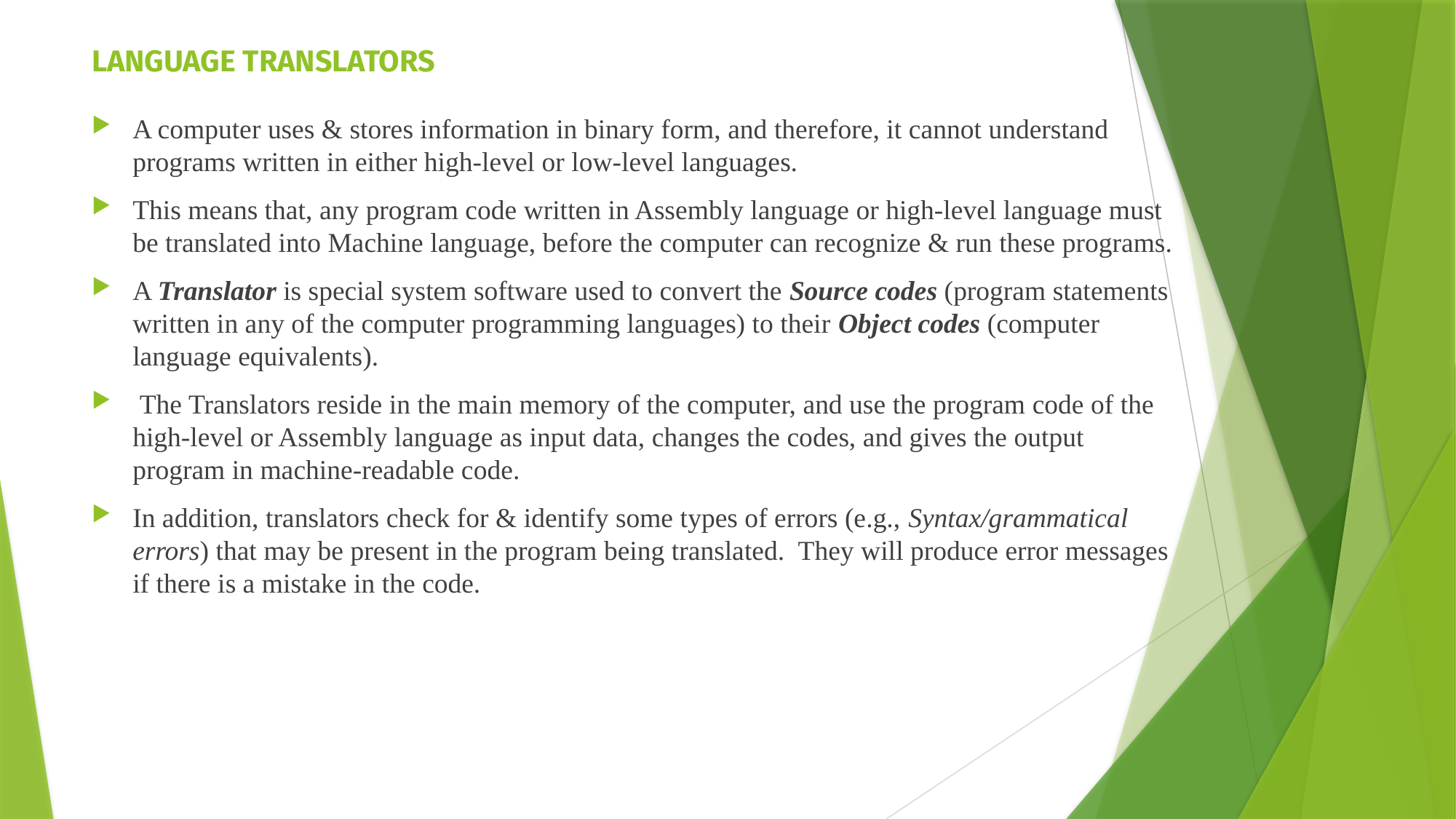

# LANGUAGE TRANSLATORS
A computer uses & stores information in binary form, and therefore, it cannot understand programs written in either high-level or low-level languages.
This means that, any program code written in Assembly language or high-level language must be translated into Machine language, before the computer can recognize & run these programs.
A Translator is special system software used to convert the Source codes (program statements written in any of the computer programming languages) to their Object codes (computer language equivalents).
 The Translators reside in the main memory of the computer, and use the program code of the high-level or Assembly language as input data, changes the codes, and gives the output program in machine-readable code.
In addition, translators check for & identify some types of errors (e.g., Syntax/grammatical errors) that may be present in the program being translated.  They will produce error messages if there is a mistake in the code.